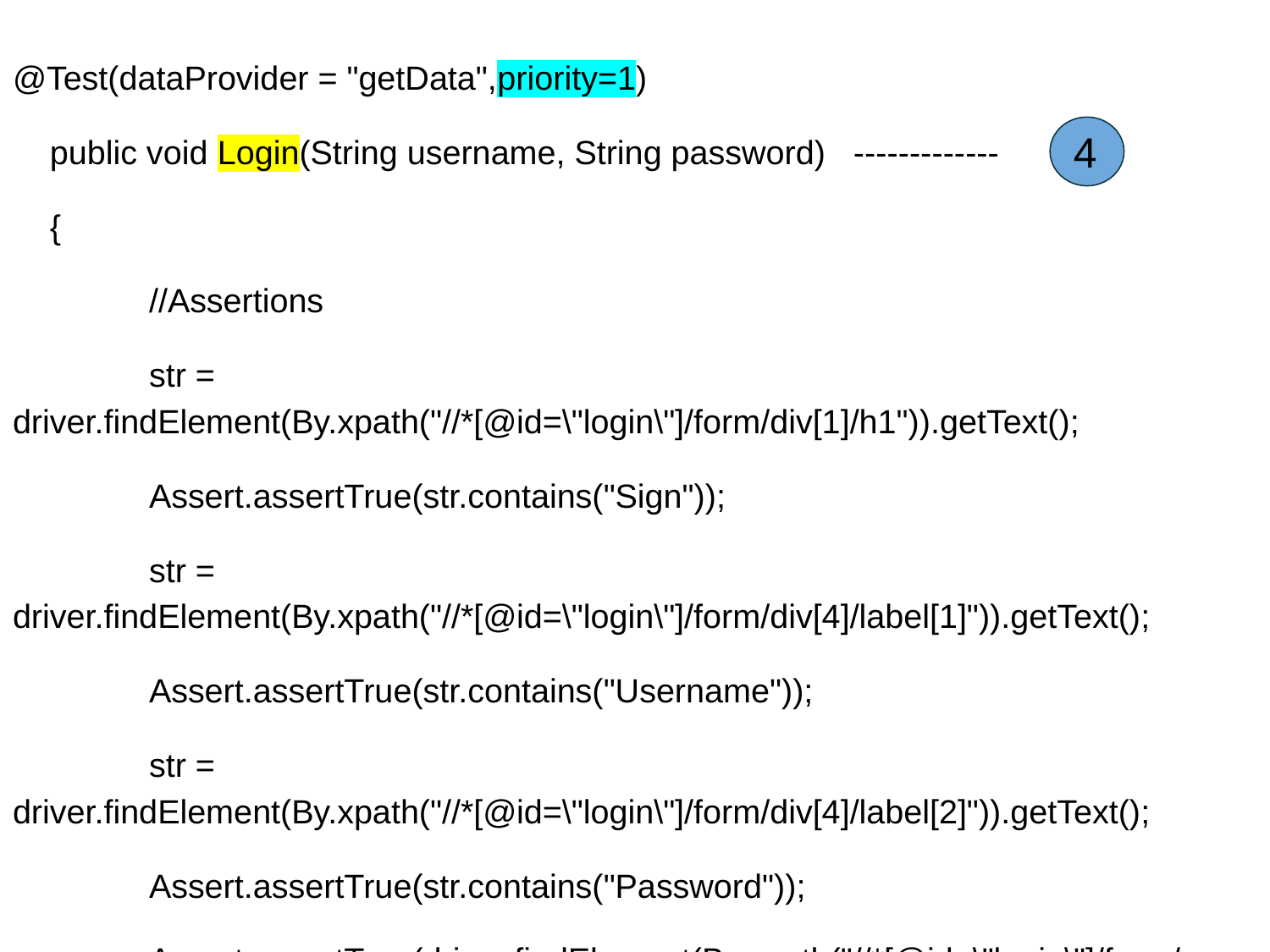

@Test(dataProvider = "getData",priority=1)
    public void Login(String username, String password)   -------------
    {
   	 //Assertions
   	 str = driver.findElement(By.xpath("//*[@id=\"login\"]/form/div[1]/h1")).getText();
   	 Assert.assertTrue(str.contains("Sign"));
   	 str = driver.findElement(By.xpath("//*[@id=\"login\"]/form/div[4]/label[1]")).getText();
   	 Assert.assertTrue(str.contains("Username"));
   	 str = driver.findElement(By.xpath("//*[@id=\"login\"]/form/div[4]/label[2]")).getText();
   	 Assert.assertTrue(str.contains("Password"));
   	 Assert.assertTrue(driver.findElement(By.xpath("//*[@id=\"login\"]/form/div[4]/input[9]")).isEnabled());
   			 //Image check    /html/body/div[1]/div[2]/div/a/svg

4